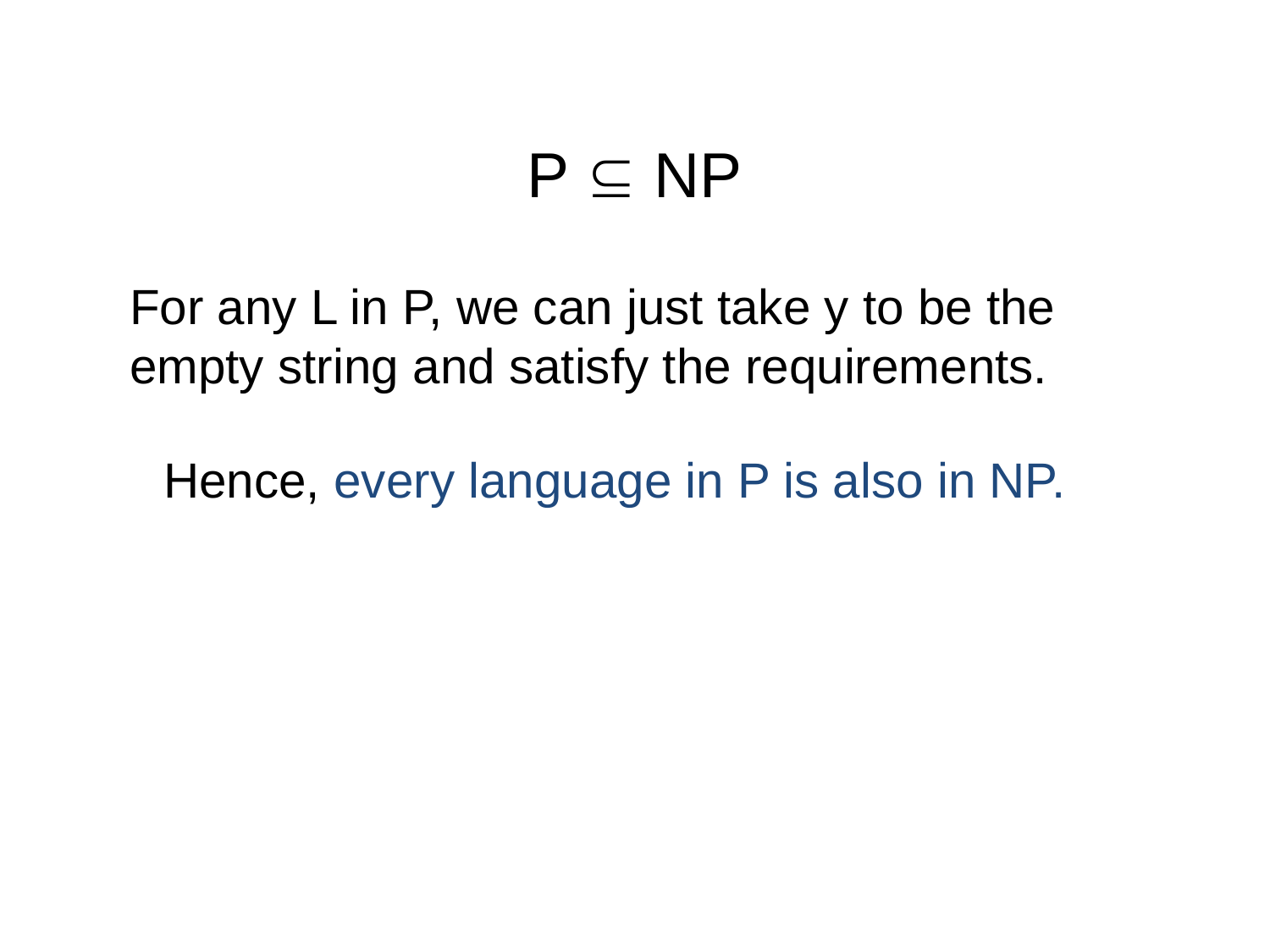

P ⊆ NP
For any L in P, we can just take y to be the empty string and satisfy the requirements.
Hence, every language in P is also in NP.